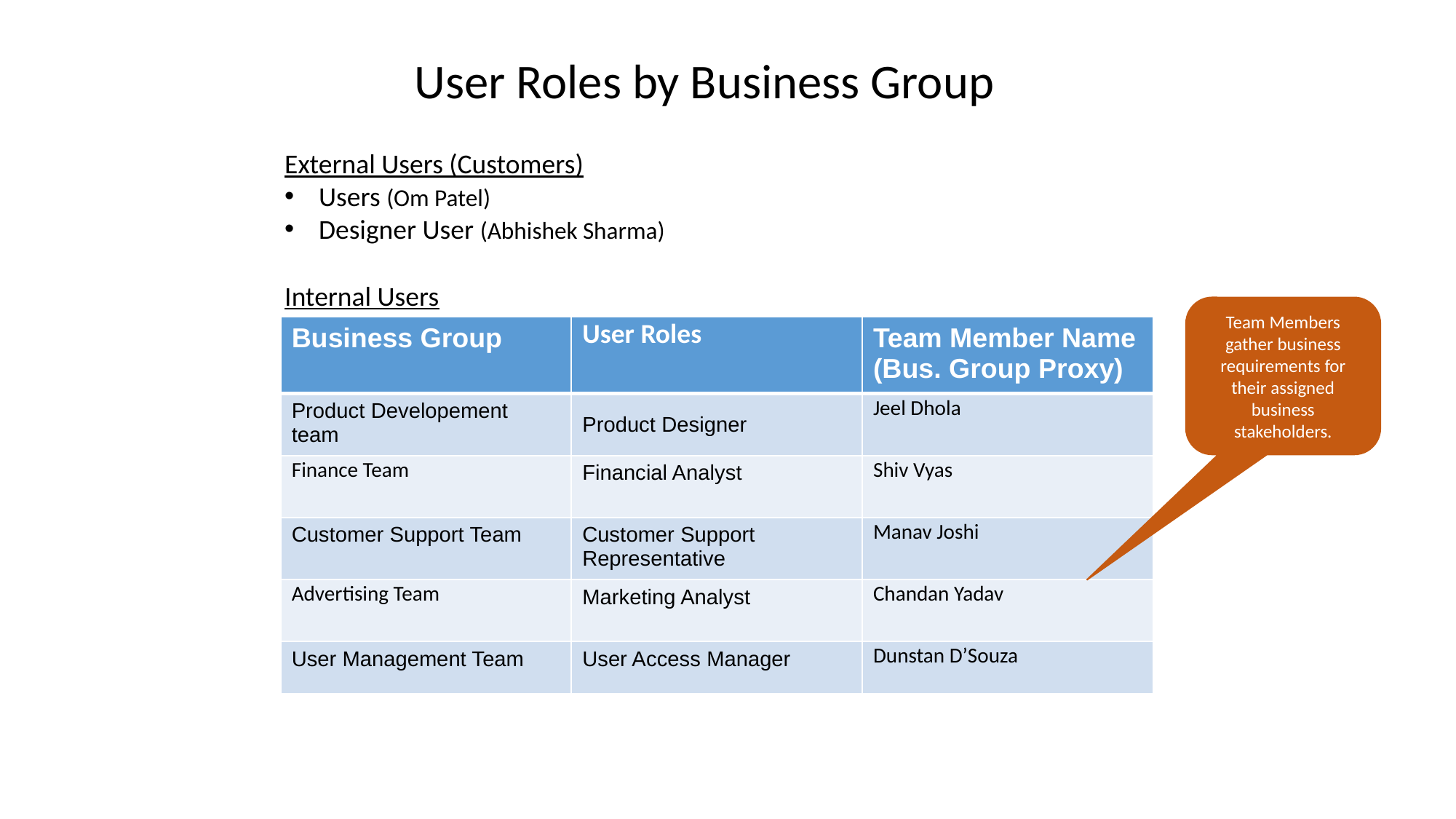

User Roles by Business Group
External Users (Customers)
Users (Om Patel)
Designer User (Abhishek Sharma)
Internal Users
Team Members gather business requirements for their assigned business stakeholders.
| Business Group | User Roles | Team Member Name (Bus. Group Proxy) |
| --- | --- | --- |
| Product Developement team | Product Designer | Jeel Dhola |
| Finance Team | Financial Analyst | Shiv Vyas |
| Customer Support Team | Customer Support Representative | Manav Joshi |
| Advertising Team | Marketing Analyst | Chandan Yadav |
| User Management Team | User Access Manager | Dunstan D’Souza |